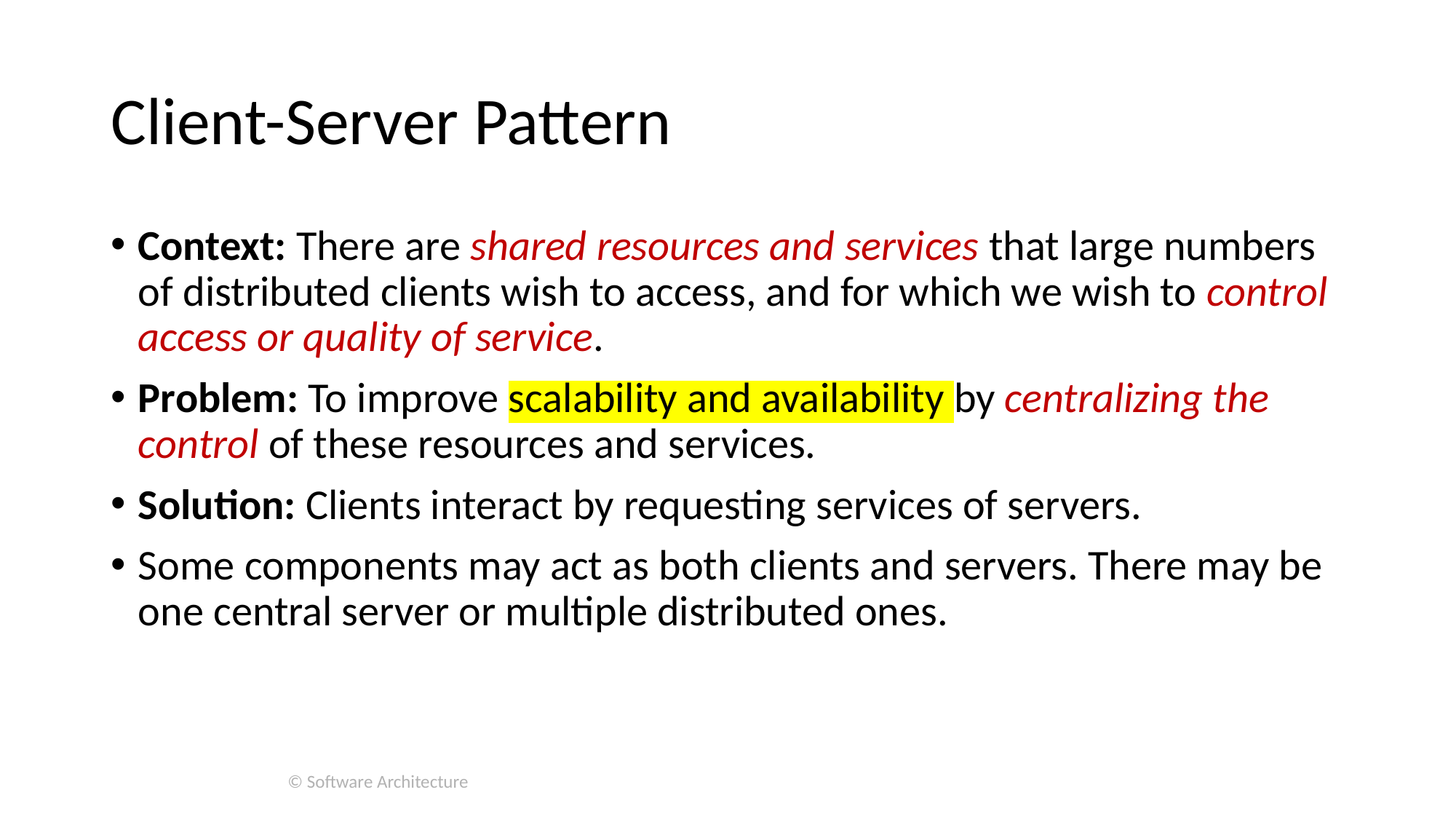

# Client-Server Pattern
Context: There are shared resources and services that large numbers of distributed clients wish to access, and for which we wish to control access or quality of service.
Problem: To improve scalability and availability by centralizing the control of these resources and services.
Solution: Clients interact by requesting services of servers.
Some components may act as both clients and servers. There may be one central server or multiple distributed ones.
© Software Architecture